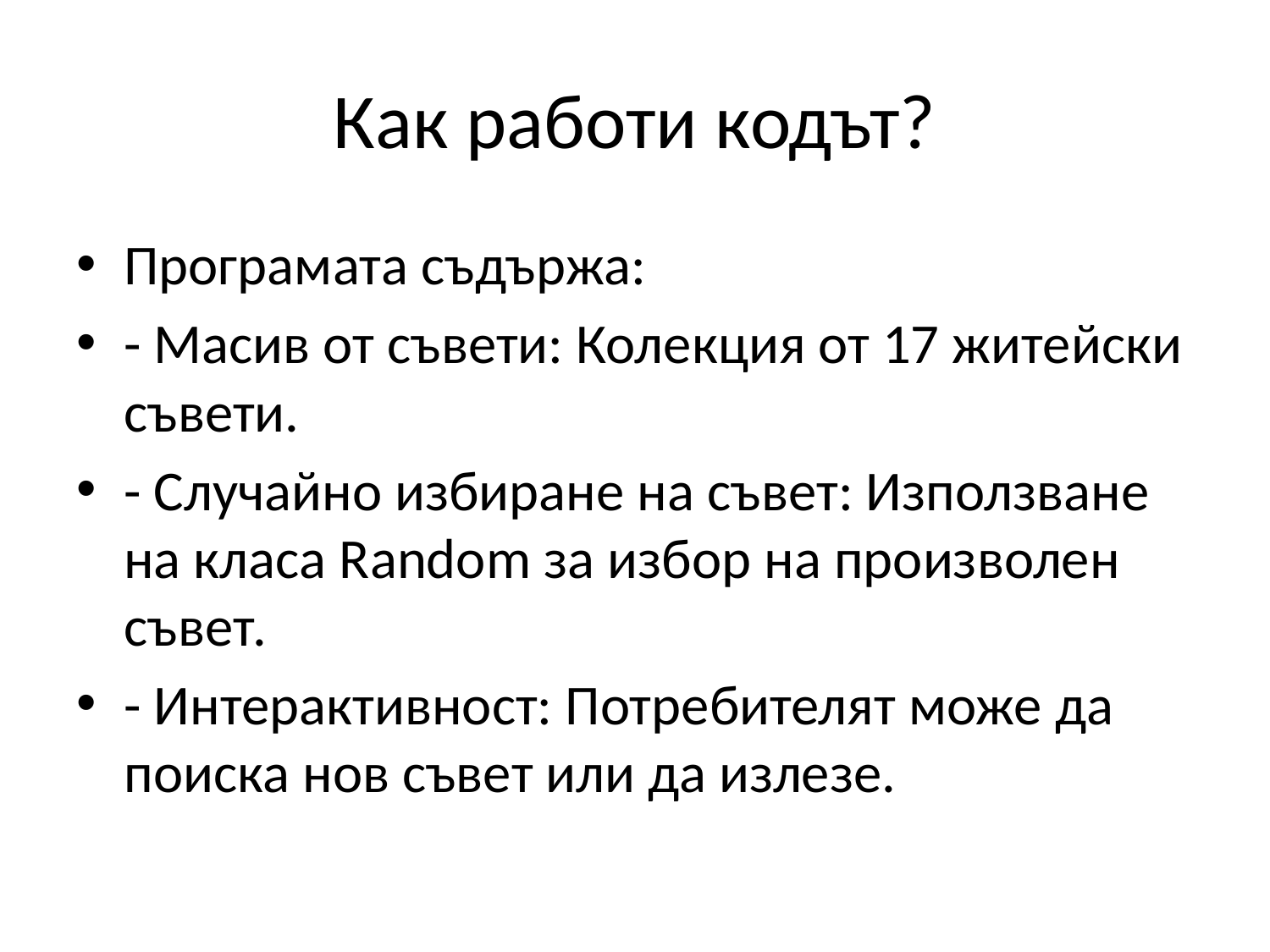

# Как работи кодът?
Програмата съдържа:
- Масив от съвети: Колекция от 17 житейски съвети.
- Случайно избиране на съвет: Използване на класa Random за избор на произволен съвет.
- Интерактивност: Потребителят може да поиска нов съвет или да излезе.